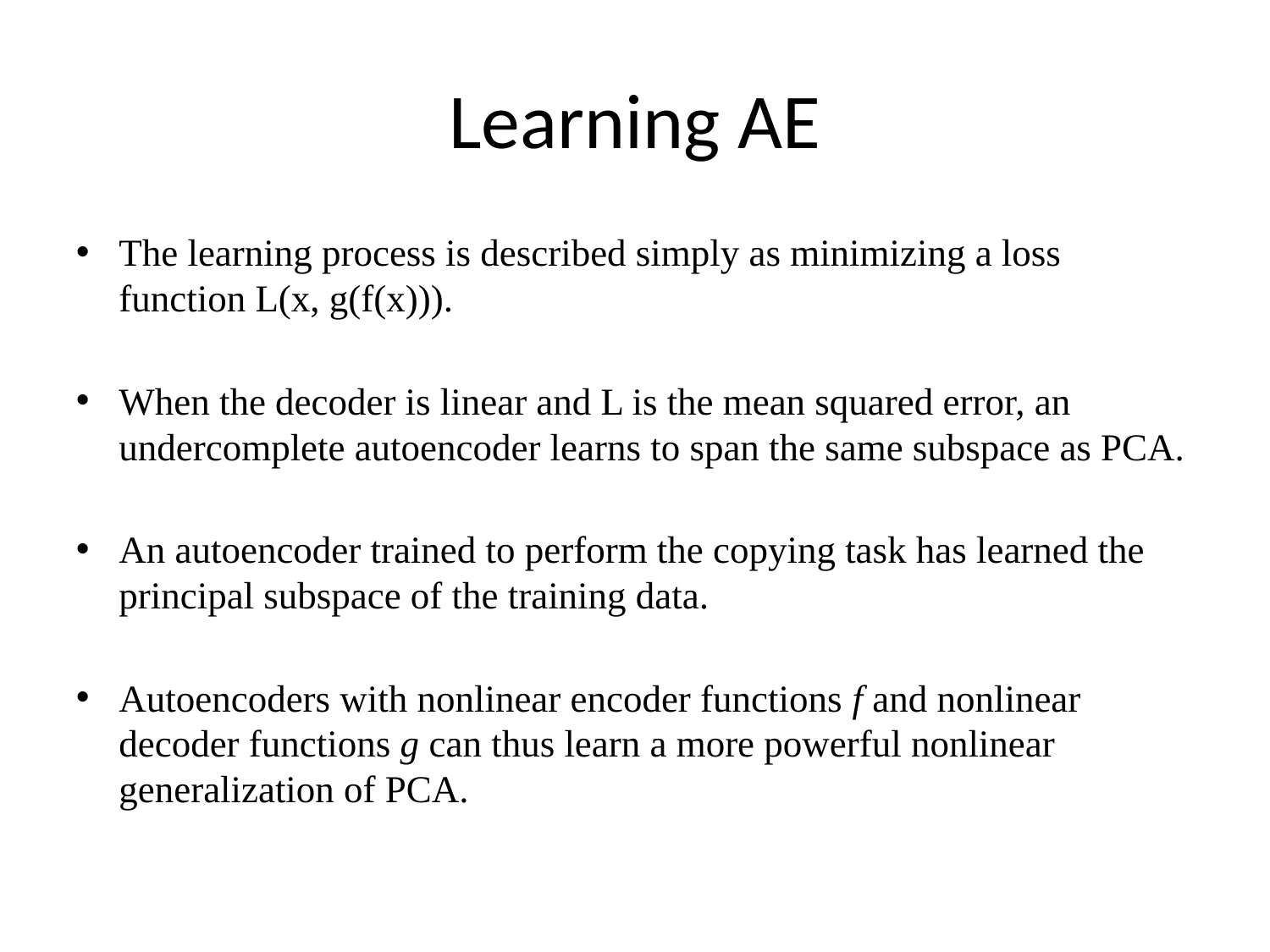

Learning AE
The learning process is described simply as minimizing a loss function L(x, g(f(x))).

When the decoder is linear and L is the mean squared error, an undercomplete autoencoder learns to span the same subspace as PCA.

An autoencoder trained to perform the copying task has learned the principal subspace of the training data.

Autoencoders with nonlinear encoder functions f and nonlinear decoder functions g can thus learn a more powerful nonlinear generalization of PCA.